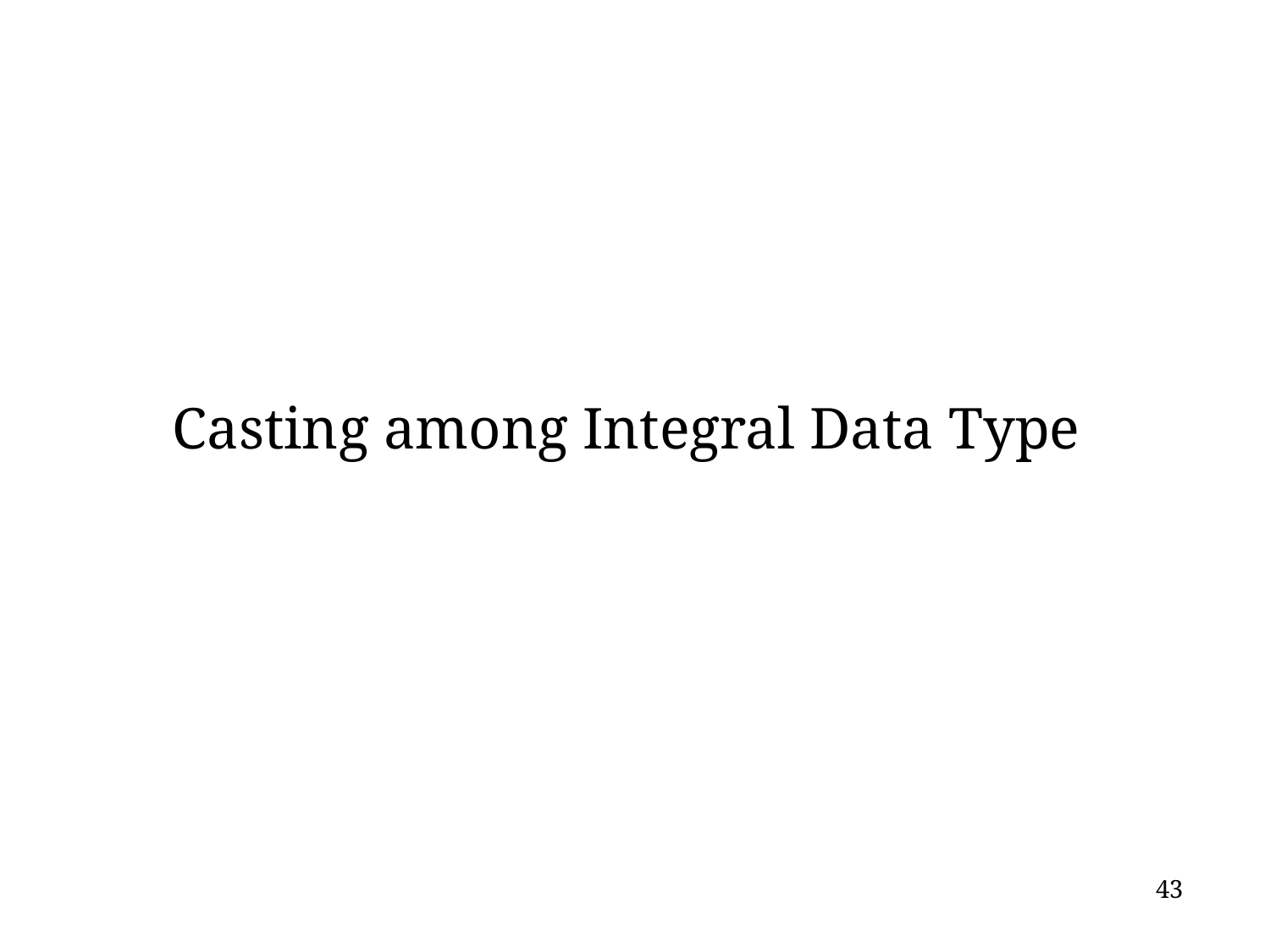

# Casting among Integral Data Type
43